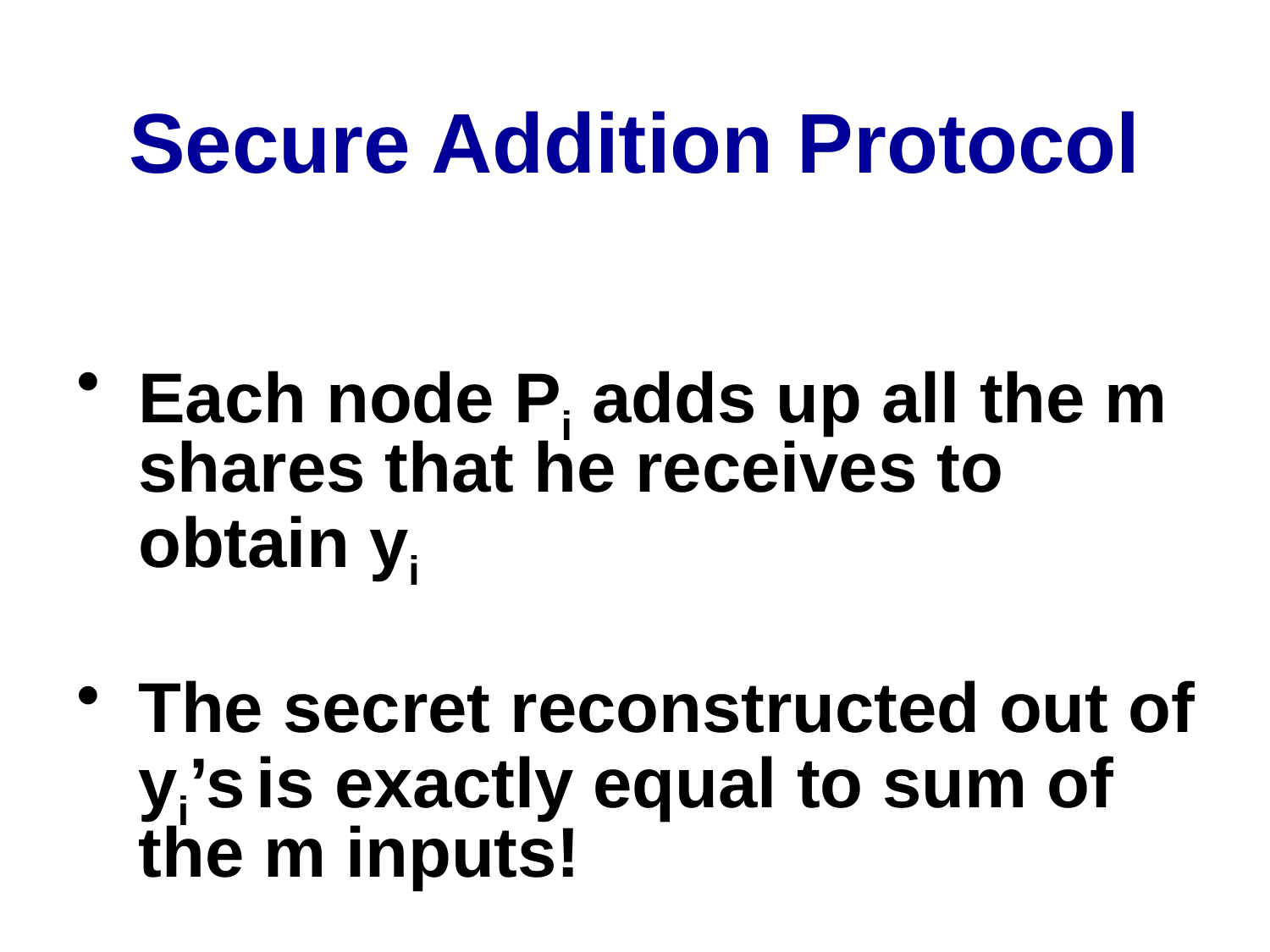

Secure Addition Protocol

Each node Pi adds up all the m shares that he receives to obtain yi

The secret reconstructed out of yi’s is exactly equal to sum of the m inputs!